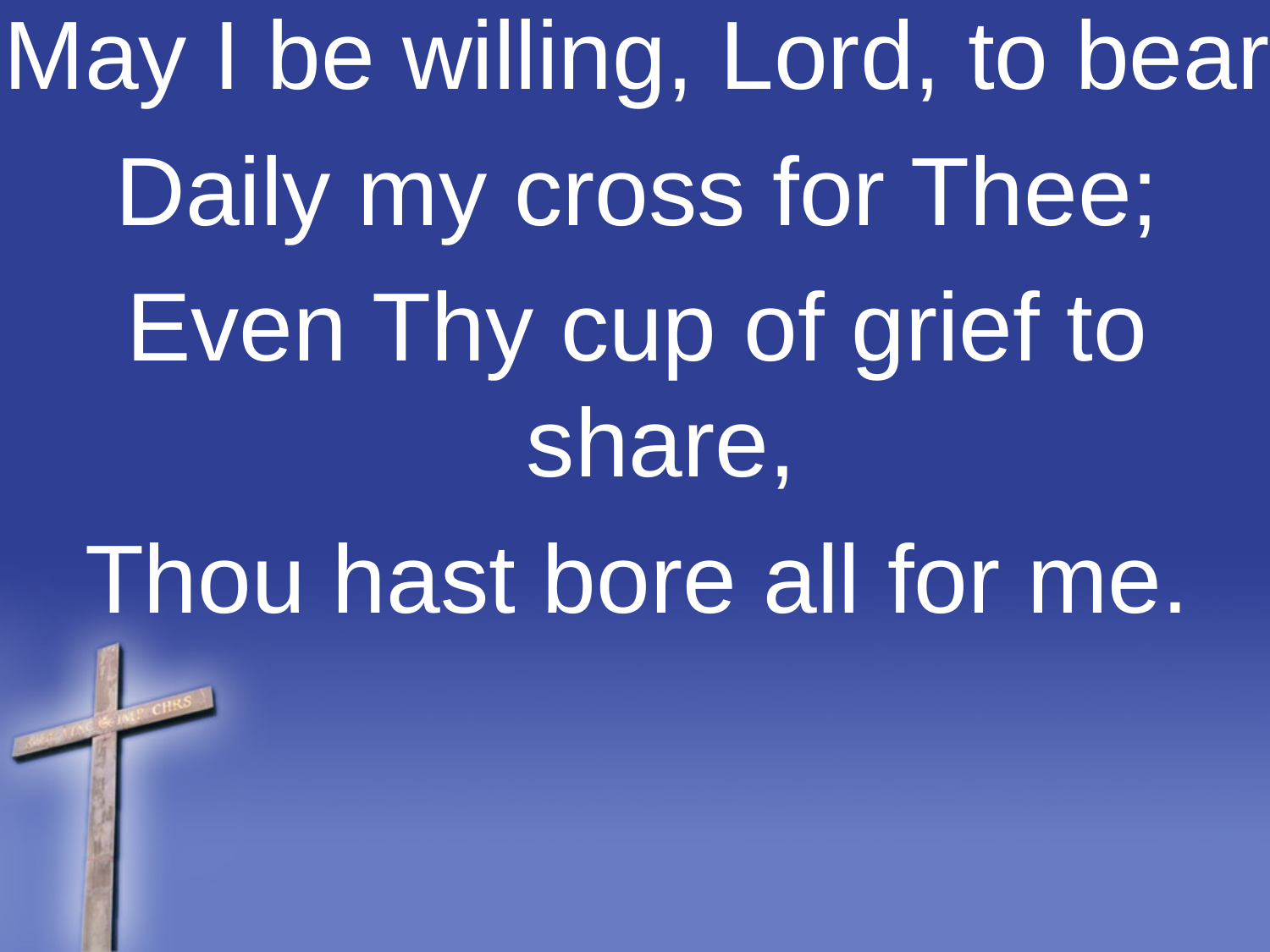

May I be willing, Lord, to bear
Daily my cross for Thee;
Even Thy cup of grief to share,
Thou hast bore all for me.